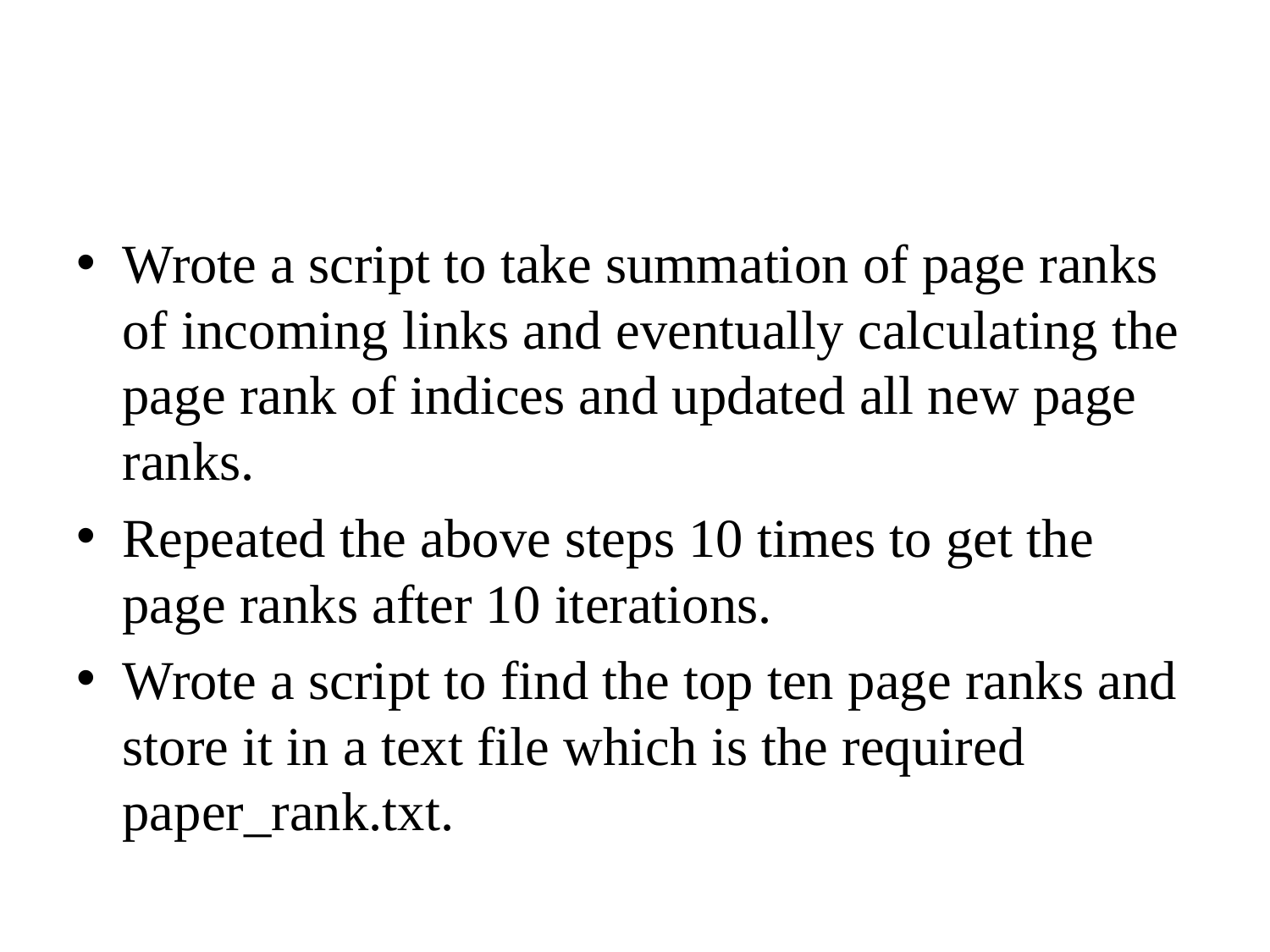

Wrote a script to take summation of page ranks of incoming links and eventually calculating the page rank of indices and updated all new page ranks.
Repeated the above steps 10 times to get the page ranks after 10 iterations.
Wrote a script to find the top ten page ranks and store it in a text file which is the required paper_rank.txt.